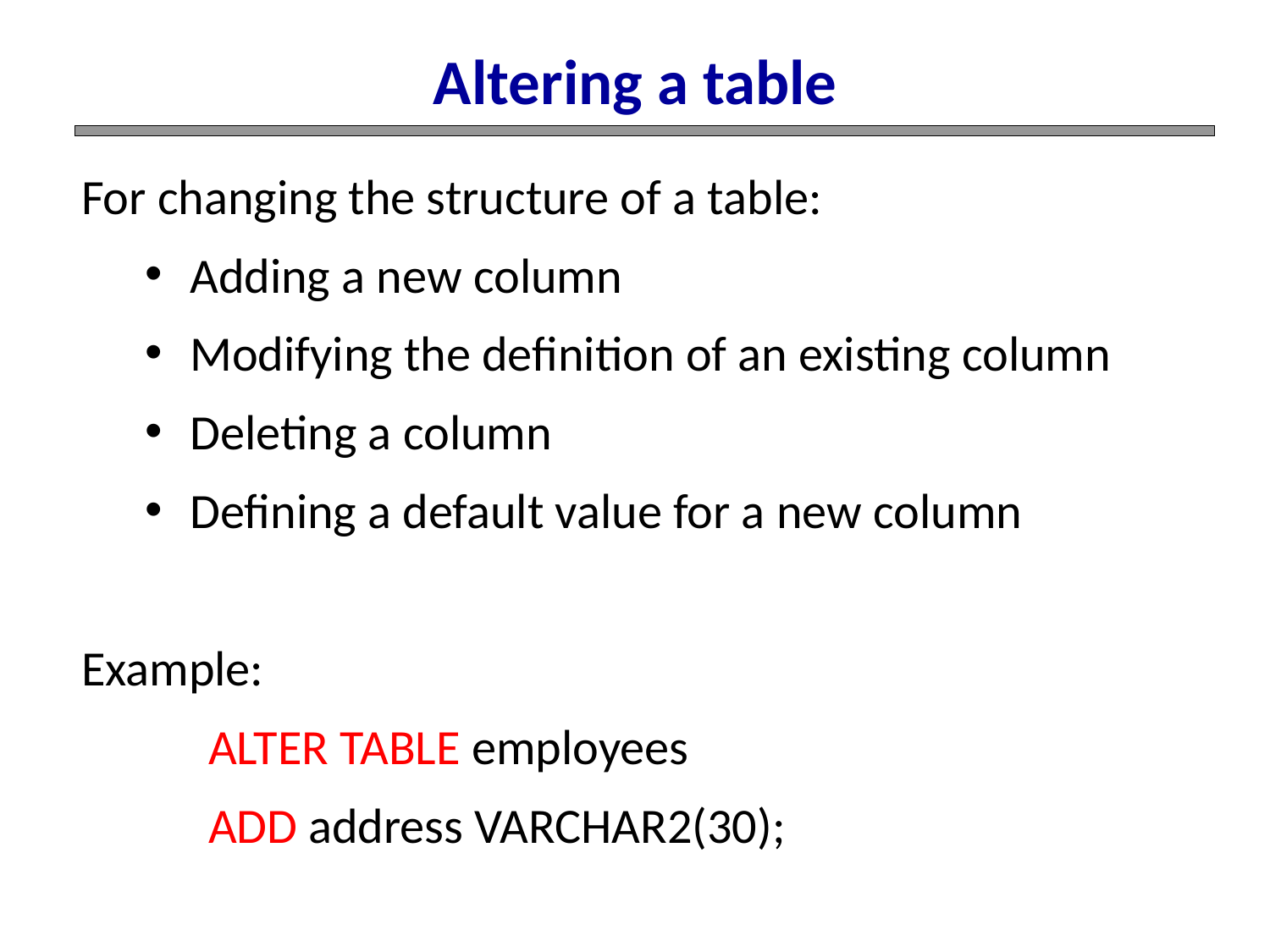

Altering a table

For changing the structure of a table:
Adding a new column
Modifying the definition of an existing column
Deleting a column
Defining a default value for a new column

Example:
	ALTER TABLE employees
	ADD address VARCHAR2(30);